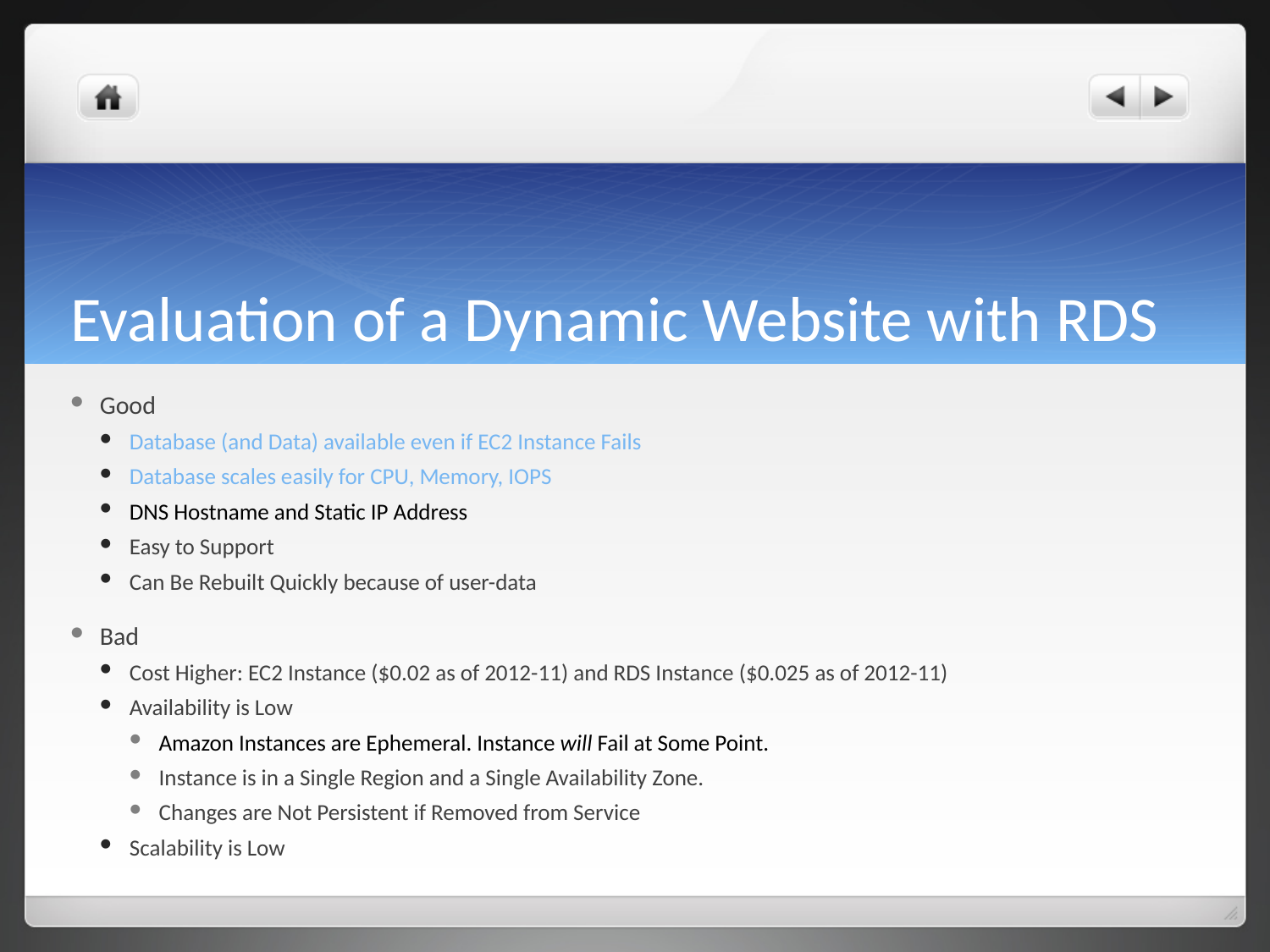

# Evaluation of a Dynamic Website with RDS
Good
Database (and Data) available even if EC2 Instance Fails
Database scales easily for CPU, Memory, IOPS
DNS Hostname and Static IP Address
Easy to Support
Can Be Rebuilt Quickly because of user-data
Bad
Cost Higher: EC2 Instance ($0.02 as of 2012-11) and RDS Instance ($0.025 as of 2012-11)
Availability is Low
Amazon Instances are Ephemeral. Instance will Fail at Some Point.
Instance is in a Single Region and a Single Availability Zone.
Changes are Not Persistent if Removed from Service
Scalability is Low